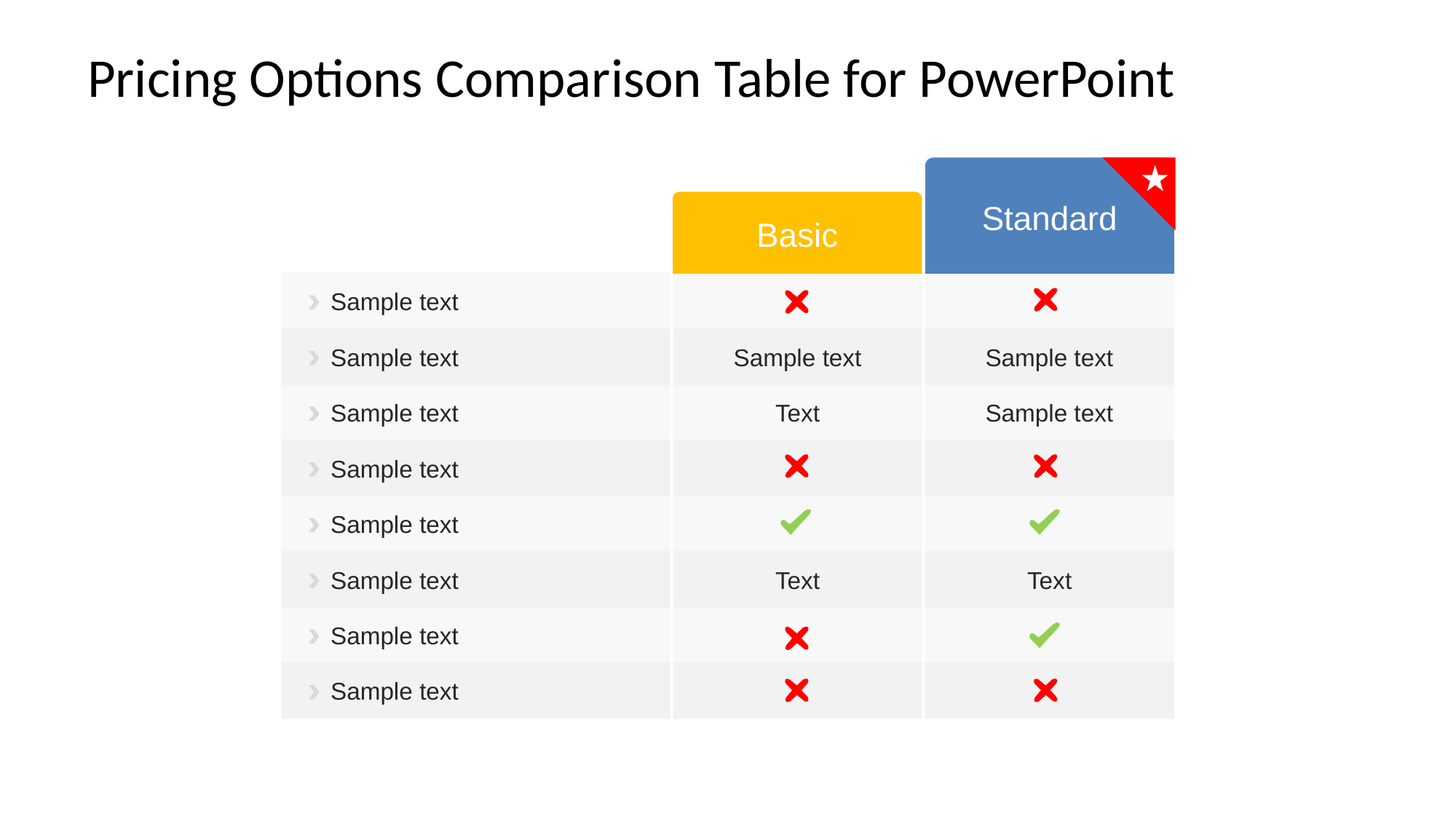

# Pricing Options Comparison Table for PowerPoint

Standard

Sample text
Sample text

Text

Basic

Sample text
Text

Text

Sample text
Sample text
Sample text
Sample text
Sample text
Sample text
Sample text
Sample text